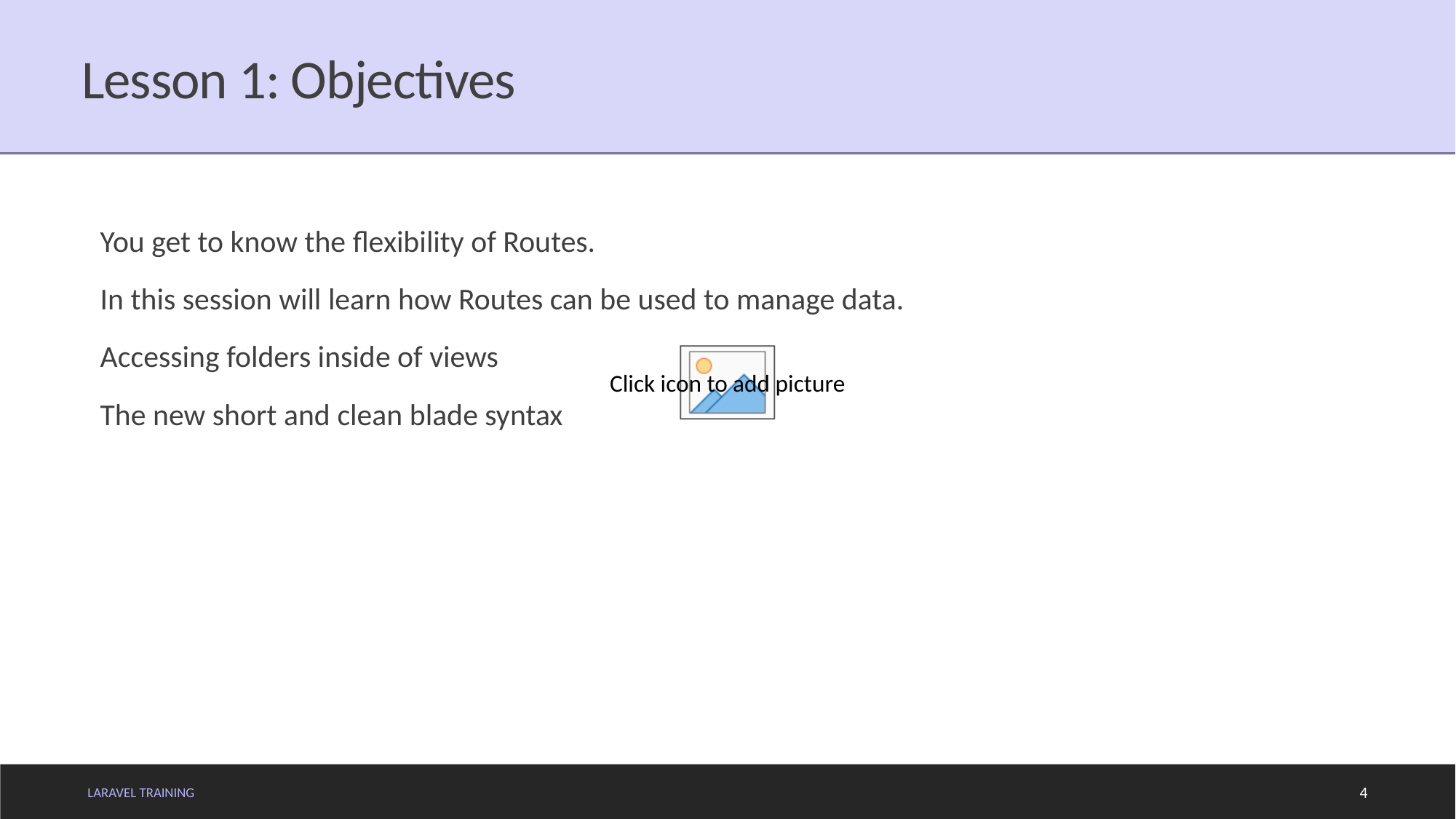

# Lesson 1: Objectives
You get to know the flexibility of Routes.
In this session will learn how Routes can be used to manage data.
Accessing folders inside of views
The new short and clean blade syntax

LARAVEL TRAINING
4